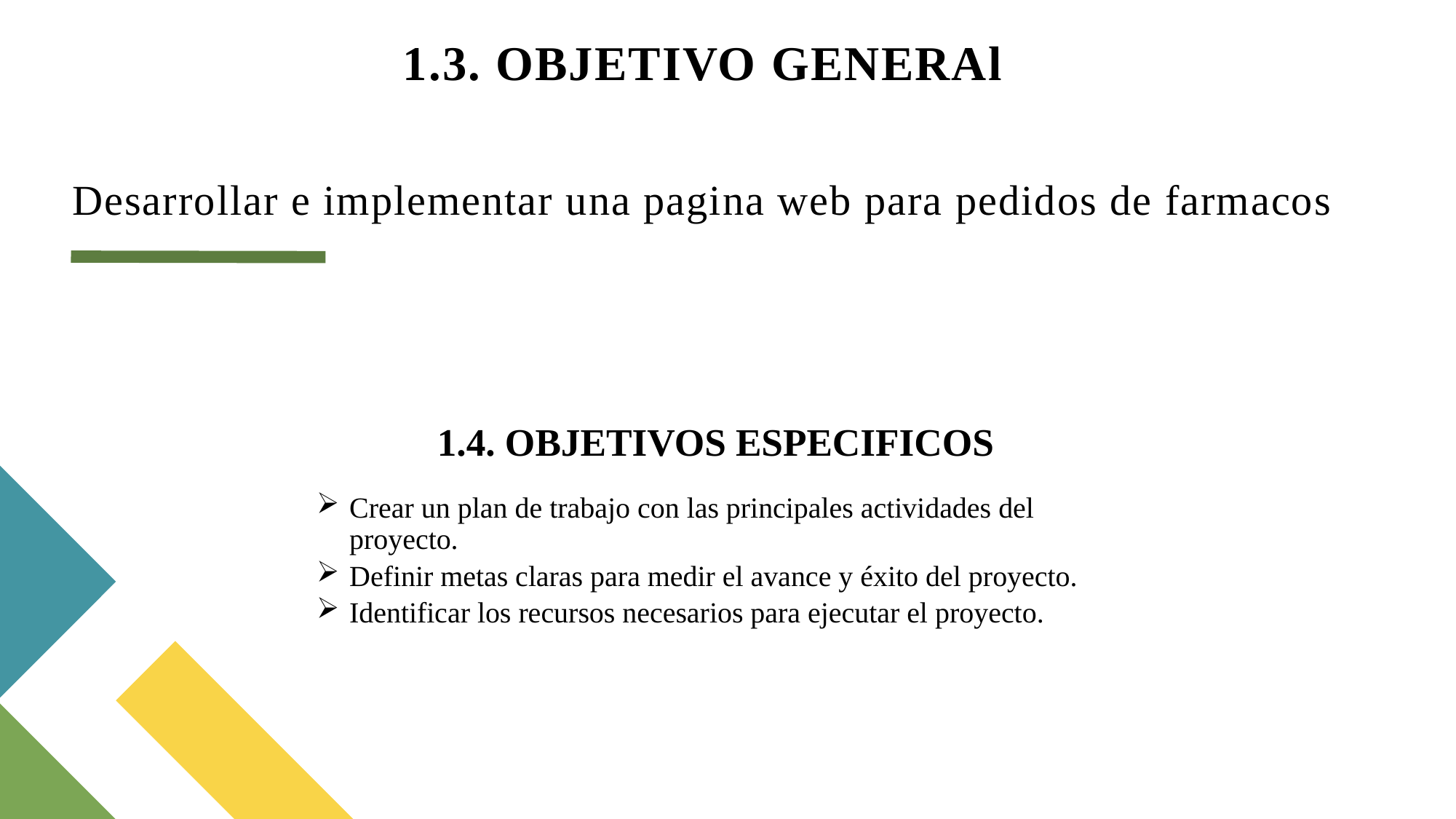

# 1.3. OBJETIVO GENERAl Desarrollar e implementar una pagina web para pedidos de farmacos
1.4. OBJETIVOS ESPECIFICOS

Crear un plan de trabajo con las principales actividades del proyecto.
Definir metas claras para medir el avance y éxito del proyecto.
Identificar los recursos necesarios para ejecutar el proyecto.